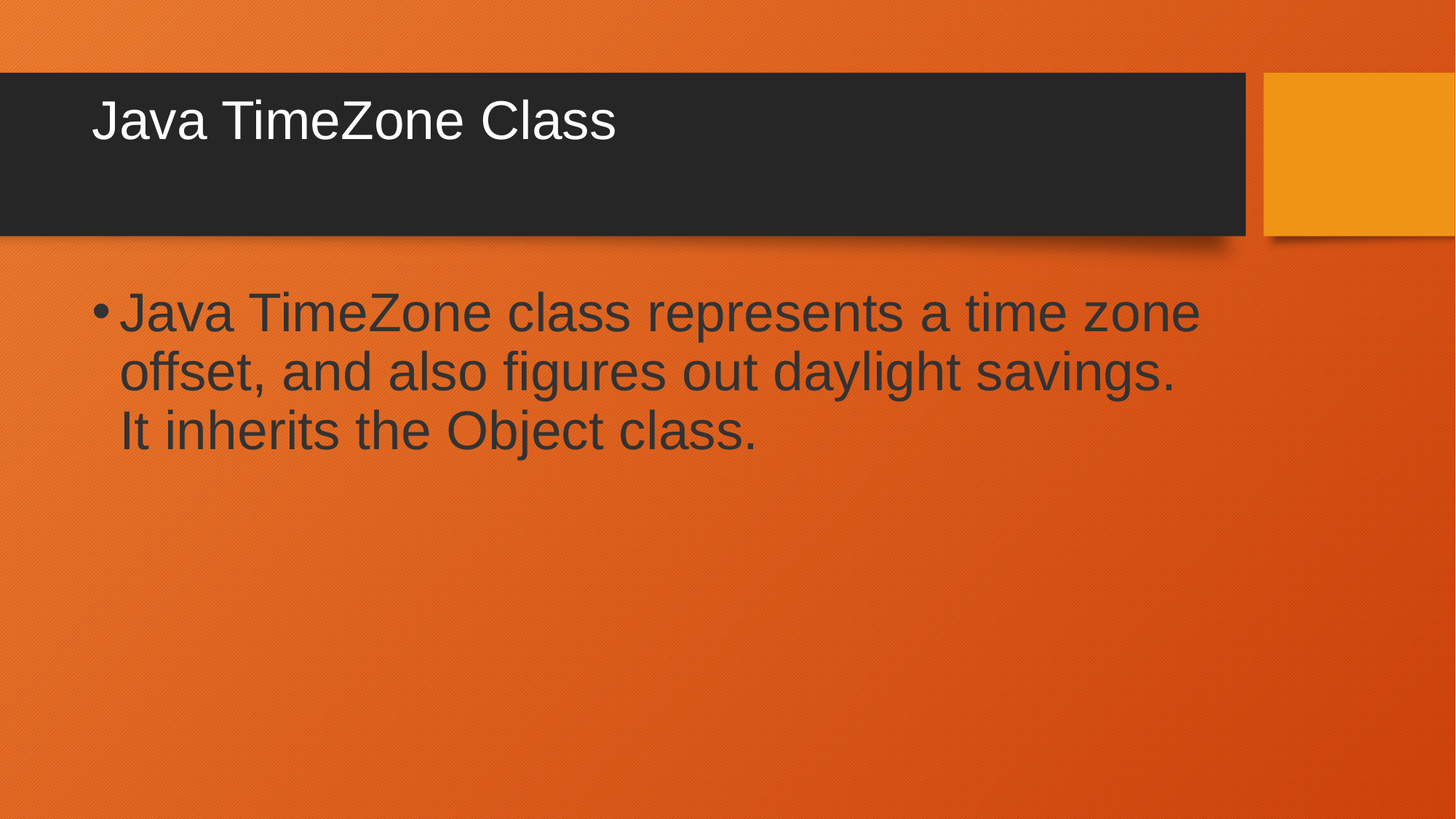

# Java TimeZone Class
Java TimeZone class represents a time zone offset, and also figures out daylight savings. It inherits the Object class.